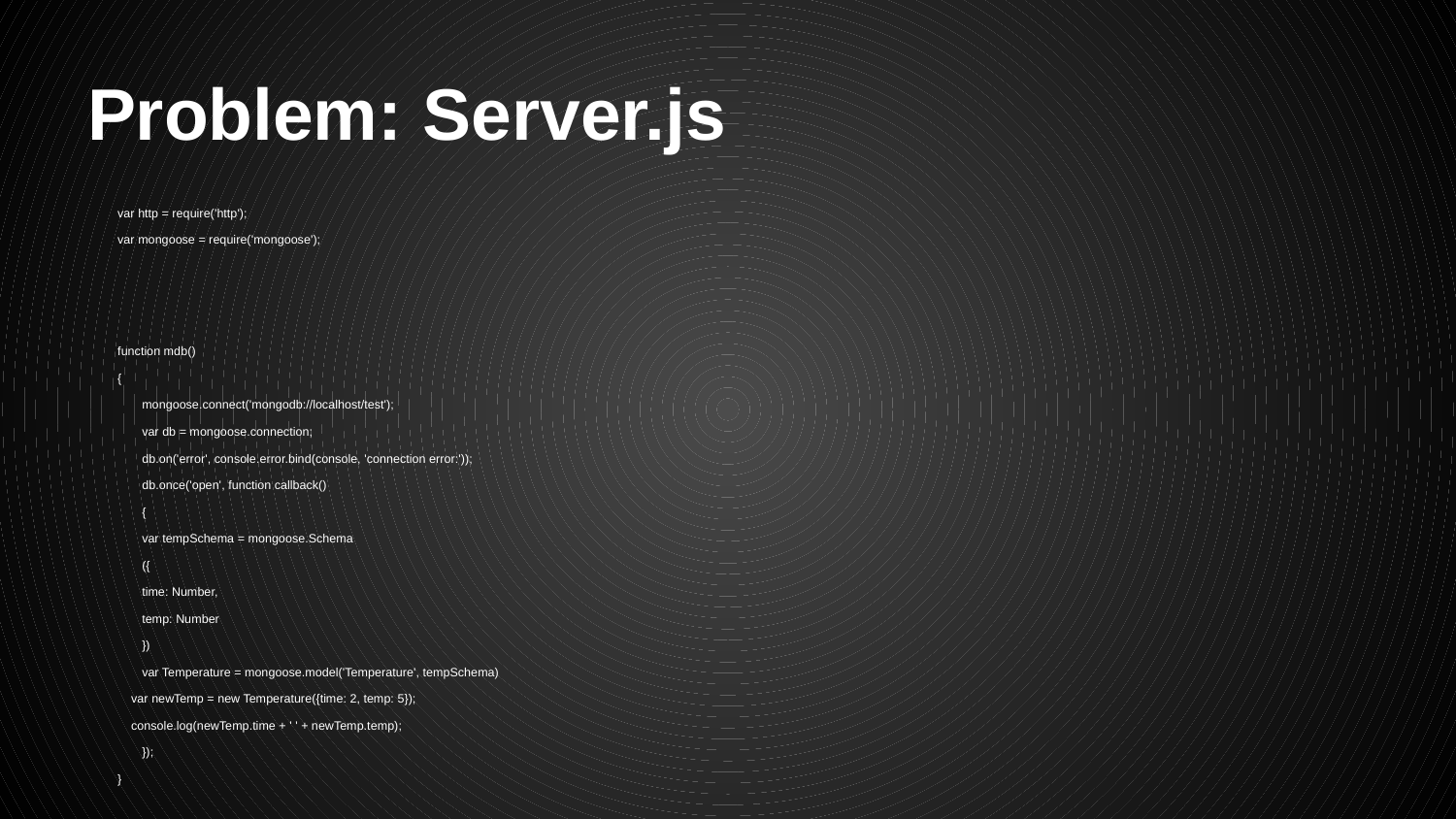

# Problem: Server.js
var http = require('http');
var mongoose = require('mongoose');

function mdb()
{
	mongoose.connect('mongodb://localhost/test');
	var db = mongoose.connection;
	db.on('error', console.error.bind(console, 'connection error:'));
	db.once('open', function callback()
	{
    	var tempSchema = mongoose.Schema
    	({
    	time: Number,
    	temp: Number
    	})
    	var Temperature = mongoose.model('Temperature', tempSchema)
    var newTemp = new Temperature({time: 2, temp: 5});
    console.log(newTemp.time + ' ' + newTemp.temp);
	});
}